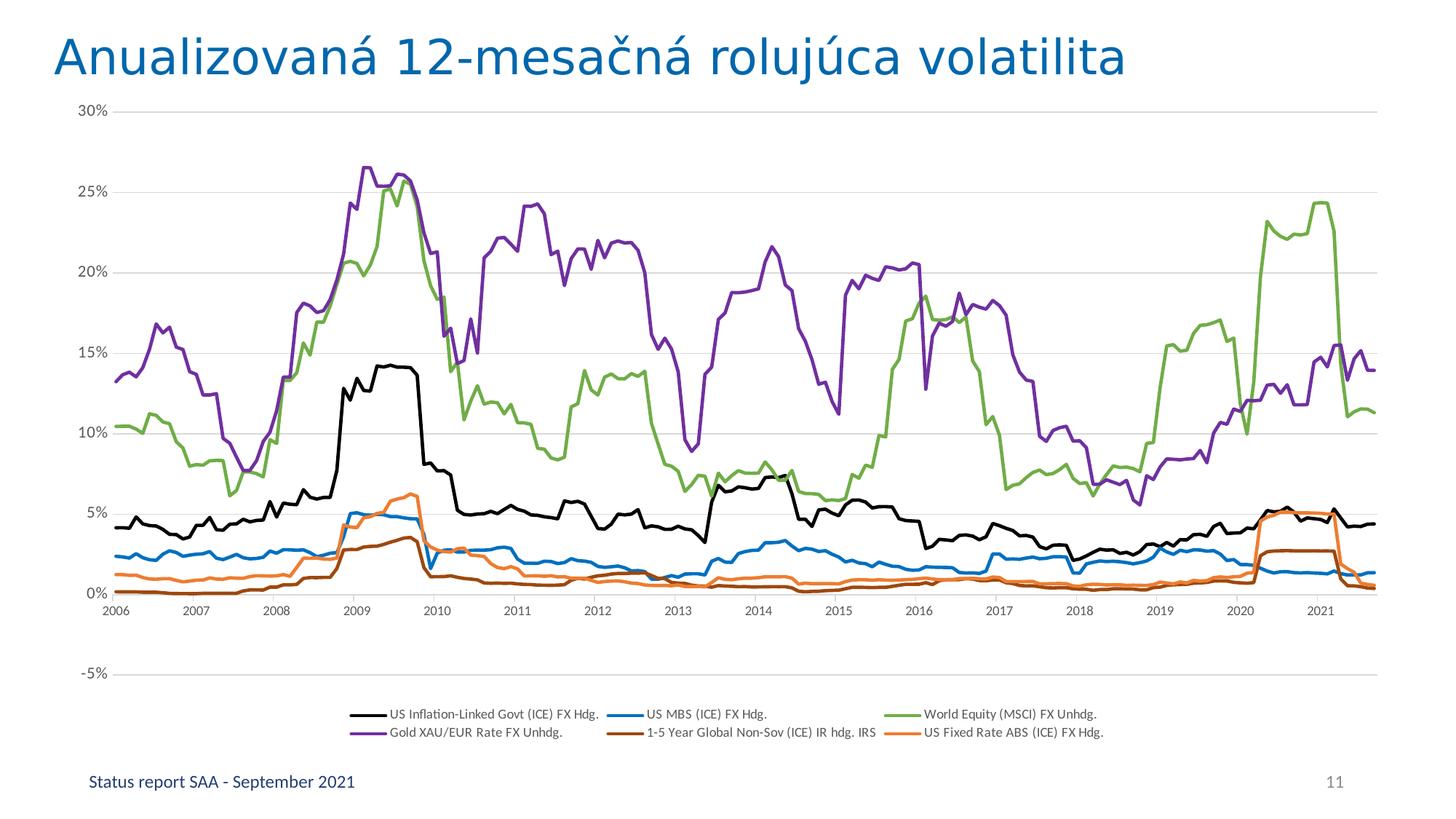

Anualizovaná 12-mesačná rolujúca volatilita

### Chart

| Category | US Inflation-Linked Govt (ICE) FX Hdg. | US MBS (ICE) FX Hdg. | World Equity (MSCI) FX Unhdg. | Gold XAU/EUR Rate FX Unhdg. | 1-5 Year Global Non-Sov (ICE) IR hdg. IRS | US Fixed Rate ABS (ICE) FX Hdg. |
|---|---|---|---|---|---|---|
| 38718 | 0.041572125276439734 | 0.02384069610789691 | 0.10462009817952346 | 0.13244990449214933 | 0.0017454147722741225 | 0.012442859580717551 |
| 38749 | 0.041620360402091654 | 0.023405087248094356 | 0.10468652674261213 | 0.13678990289115447 | 0.0017042060268107793 | 0.012424440356886028 |
| 38777 | 0.0412639076279413 | 0.02274738166750786 | 0.10473626053868104 | 0.13835494098108297 | 0.0017253062969171064 | 0.011980661311235931 |
| 38808 | 0.04831248248265 | 0.025441744508511277 | 0.10293093032889503 | 0.13543875978926592 | 0.0016778855741676785 | 0.012082845465595203 |
| 38838 | 0.04396052392358812 | 0.022943715122803535 | 0.10025936088986381 | 0.14118959895518673 | 0.0015132235309251094 | 0.010615205217902376 |
| 38869 | 0.04292250861092051 | 0.02166445433926693 | 0.1124795255903531 | 0.1525421902044767 | 0.0015178543468270659 | 0.00970695486377024 |
| 38899 | 0.042681444446035326 | 0.02129109587682991 | 0.11149507019649639 | 0.16835406765777483 | 0.0014469120724683118 | 0.009545713935869572 |
| 38930 | 0.04057709967681054 | 0.025157228312428146 | 0.10736010916403503 | 0.1627816061210669 | 0.0011740218365632186 | 0.009904285114856278 |
| 38961 | 0.03746677400771855 | 0.0272552345264338 | 0.10627211803334322 | 0.1663608258074052 | 0.0007606874880957716 | 0.00993204181150354 |
| 38991 | 0.0373336780692958 | 0.02622667535163388 | 0.09508467067356145 | 0.1539445252276209 | 0.0006567897131294973 | 0.00882818369047265 |
| 39022 | 0.03462246393731834 | 0.023803749704615868 | 0.09112583079865687 | 0.1524433479017152 | 0.0006219836303019851 | 0.007961221925399047 |
| 39052 | 0.03582052179712326 | 0.024548452089693966 | 0.07985819640604318 | 0.13863971154371246 | 0.0006071393429997613 | 0.008403459785328679 |
| 39083 | 0.043077749899032985 | 0.025116537109315773 | 0.08089989071788865 | 0.1370175347297491 | 0.0006069296799165751 | 0.009000040403949711 |
| 39114 | 0.043085661820905743 | 0.02539969577484237 | 0.08046207360822454 | 0.12415182069792571 | 0.0007773322677886557 | 0.009039229150561658 |
| 39142 | 0.04798323760344951 | 0.026782690984358468 | 0.08322868146938914 | 0.12419415614779505 | 0.0007908798322696748 | 0.010388651150523476 |
| 39173 | 0.0403299585239739 | 0.022621548054092947 | 0.0834808648509093 | 0.12501608206623563 | 0.0007780161250958047 | 0.009652641183540485 |
| 39203 | 0.040030572293958254 | 0.02178731136151582 | 0.0833664119007782 | 0.09716995740261689 | 0.0007932900421088688 | 0.009541114857671125 |
| 39234 | 0.04379325591499636 | 0.02333708480664899 | 0.06143794621373595 | 0.09406765268765133 | 0.0008017877751398036 | 0.01046310226896923 |
| 39264 | 0.044005923051747976 | 0.025004154382094912 | 0.06478028775393468 | 0.0854717520224886 | 0.000808140401842965 | 0.010212482558124642 |
| 39295 | 0.04685532268202155 | 0.02292236938411512 | 0.07628573302455531 | 0.07718884240276037 | 0.0022857344154957764 | 0.010116053847946116 |
| 39326 | 0.045237685818151865 | 0.022235982918765614 | 0.07628974710442325 | 0.07722991515993337 | 0.0029237522591230728 | 0.011210707138510691 |
| 39356 | 0.04614177755964367 | 0.02250552639201798 | 0.07522990972286736 | 0.08329118577609938 | 0.002913933611273443 | 0.01172618515041521 |
| 39387 | 0.046380750219343056 | 0.023217607738328875 | 0.0731897881180007 | 0.09526599266181131 | 0.0028576579730452507 | 0.0116765542084049 |
| 39417 | 0.0578796100853864 | 0.02709123373814019 | 0.09633765788246217 | 0.10098814796413573 | 0.0046549084553052945 | 0.01154248240197922 |
| 39448 | 0.04825668290977473 | 0.025769817440352404 | 0.09399319755469432 | 0.11443646192098755 | 0.004609881678623551 | 0.011670718603722426 |
| 39479 | 0.056941217536556545 | 0.027930255182247343 | 0.13331924817797897 | 0.13533957285507237 | 0.006074970258064119 | 0.012439063104152614 |
| 39508 | 0.05620141077168146 | 0.02786680071013144 | 0.1332265689081202 | 0.13538220951313942 | 0.00604969345579517 | 0.011409480507654389 |
| 39539 | 0.055923142387972566 | 0.027586982931678623 | 0.13796951565181034 | 0.17542812904323038 | 0.006355271970433824 | 0.016909851620229604 |
| 39569 | 0.06529369007520071 | 0.02785800407260167 | 0.15657278348371045 | 0.1813334644565674 | 0.010070292945093503 | 0.02266859742222507 |
| 39600 | 0.06057242366862093 | 0.02606691720797212 | 0.14897431846439949 | 0.17955963990839077 | 0.01061382460413176 | 0.022582682625088068 |
| 39630 | 0.059418142546164815 | 0.02362431336183513 | 0.1695590390934353 | 0.17544721058487825 | 0.010542992502562586 | 0.02276163338922439 |
| 39661 | 0.060412936904727176 | 0.02447265691263693 | 0.1694587566634858 | 0.1766296565882012 | 0.010709306063589571 | 0.022124013075060647 |
| 39692 | 0.06044655069488325 | 0.025723168721813974 | 0.17962551981688615 | 0.18355960077584307 | 0.010701294738998132 | 0.02196422442394574 |
| 39722 | 0.07729713648700648 | 0.02607140893078783 | 0.19291679332729622 | 0.1957610298442107 | 0.01623504934617469 | 0.02269528745637016 |
| 39753 | 0.12831119741401442 | 0.035998216117418415 | 0.20611966453523992 | 0.21178467802047474 | 0.02777641821925406 | 0.04327926429806563 |
| 39783 | 0.12095538001488589 | 0.05037601404348196 | 0.2073466661853014 | 0.24354862078349176 | 0.02804865950451108 | 0.042006809404710035 |
| 39814 | 0.1345414165364568 | 0.05090042569923788 | 0.20596675792653305 | 0.23958168970194016 | 0.02801842640445423 | 0.0416568475218006 |
| 39845 | 0.12699569956928033 | 0.04971390613939287 | 0.1982613583772864 | 0.26563772111591766 | 0.02958665915577492 | 0.047761633423415564 |
| 39873 | 0.1265604707424299 | 0.04937669260620108 | 0.20505616105157295 | 0.265464104249649 | 0.02998386050709766 | 0.04844840582798083 |
| 39904 | 0.14223714730240927 | 0.049873558944777345 | 0.21651893848097403 | 0.254111336644482 | 0.030154317495780996 | 0.05053330521906949 |
| 39934 | 0.14155529581307535 | 0.049654232356457696 | 0.2510970977005237 | 0.2539575321876058 | 0.031209499719272536 | 0.051111663497234616 |
| 39965 | 0.14269920073675635 | 0.04851816782495922 | 0.2522594669275015 | 0.25423438850269175 | 0.032615250755102 | 0.05815289588661943 |
| 39995 | 0.1414980923417826 | 0.048491685885314384 | 0.2417213428197116 | 0.2615092887691924 | 0.0337776293640413 | 0.05942572323344649 |
| 40026 | 0.1414699621185295 | 0.04774230171166103 | 0.25720928123188136 | 0.260994452313985 | 0.03516012863250852 | 0.06030590834916742 |
| 40057 | 0.1411653324361834 | 0.047186631003437236 | 0.25528204743155586 | 0.2573084498094682 | 0.035550728416012665 | 0.06261088810335555 |
| 40087 | 0.1364282236862366 | 0.0471016151045221 | 0.2412428588428593 | 0.24550540979384672 | 0.03288660006197606 | 0.061049668899407404 |
| 40118 | 0.08101072583306484 | 0.03747574767281318 | 0.20777600153184397 | 0.2251083677283352 | 0.016815863452001617 | 0.0335765887053898 |
| 40148 | 0.08188748933195417 | 0.01616521742957559 | 0.1921373284353911 | 0.21217490386700455 | 0.011113400592405221 | 0.02963121495990334 |
| 40179 | 0.07692302764334086 | 0.02584664493789193 | 0.1836296971790728 | 0.21317497868817142 | 0.01116674608746067 | 0.027674198518409965 |
| 40210 | 0.07710486578208099 | 0.027570902151626185 | 0.1850473349855525 | 0.16070211680515042 | 0.01118801428477653 | 0.02670648321015979 |
| 40238 | 0.07435987108160373 | 0.027837066198603877 | 0.1386667619978955 | 0.165733751313921 | 0.01170082359183629 | 0.026465708001109648 |
| 40269 | 0.05247365494832968 | 0.026475553045987706 | 0.144638482668549 | 0.14372327103992508 | 0.01075055812504635 | 0.028526113714215654 |
| 40299 | 0.049841073605830545 | 0.02648041197152752 | 0.10862942413384016 | 0.14559350819113015 | 0.010038027694721707 | 0.028891579144355285 |
| 40330 | 0.049511409153483364 | 0.027558134750180232 | 0.12038680528904715 | 0.1715080196459067 | 0.009659021218999928 | 0.024595995793846383 |
| 40360 | 0.0501195951518148 | 0.027631781931813103 | 0.12991346280905663 | 0.15027979840736153 | 0.009191767067228249 | 0.024248953491945693 |
| 40391 | 0.05031263739676326 | 0.027630730421694675 | 0.1185184197693306 | 0.20948200992147065 | 0.007224682440331641 | 0.023712203800804955 |
| 40422 | 0.05177074919998041 | 0.02795020686213903 | 0.11976435070610507 | 0.2136016742360934 | 0.007037104259824233 | 0.0192941015480238 |
| 40452 | 0.05034448340276131 | 0.029094193735020545 | 0.11938076867774833 | 0.2217058220445718 | 0.007164190622305304 | 0.016814189624459238 |
| 40483 | 0.05298660310956826 | 0.029512580214360973 | 0.1124258930829939 | 0.2221459474486847 | 0.0070113284955653915 | 0.016166763604832775 |
| 40513 | 0.05548470739352831 | 0.02871312069420529 | 0.11829971621562957 | 0.2179713239129858 | 0.0071080255537474876 | 0.01737435623398618 |
| 40544 | 0.052970962542956225 | 0.02206060083250021 | 0.1069355919199052 | 0.21352687510220428 | 0.006648277288823843 | 0.015982018020262646 |
| 40575 | 0.05188624296565428 | 0.019560364376602357 | 0.10679484660034723 | 0.2416459143439345 | 0.00631753116335804 | 0.01162498993156944 |
| 40603 | 0.04952927169407454 | 0.019505701730519718 | 0.10587883909916208 | 0.24147194852416817 | 0.0062653237600447925 | 0.011613398218515465 |
| 40634 | 0.04930576842520558 | 0.019420304276241866 | 0.09097819243556277 | 0.24300471424185152 | 0.005867918168853722 | 0.01166814895345444 |
| 40664 | 0.048387295383658865 | 0.02075883601571323 | 0.09045404117684216 | 0.23684914197845 | 0.005832666628567074 | 0.01140183198995989 |
| 40695 | 0.04788976053016306 | 0.020562842702311367 | 0.08498361195368838 | 0.21148295850688784 | 0.005755737058875178 | 0.01173993146952276 |
| 40725 | 0.047127840835520796 | 0.01929781028557856 | 0.0837784987329047 | 0.21362137199756204 | 0.005900674845842942 | 0.010995605733862296 |
| 40756 | 0.05828945515115219 | 0.019924936181031586 | 0.08547170816779534 | 0.19219610947619278 | 0.006199298347393841 | 0.011109430473905736 |
| 40787 | 0.05729537693550693 | 0.022329755728827193 | 0.11674602043832474 | 0.2089290302051767 | 0.008904742352456715 | 0.010194875718177778 |
| 40817 | 0.05802643817496235 | 0.0211079328043446 | 0.11872195559992947 | 0.21501914971036054 | 0.010133002785677376 | 0.010188596120618919 |
| 40848 | 0.0563289152292949 | 0.020849959886597557 | 0.1394045635304658 | 0.21493551483025655 | 0.009688489890774329 | 0.010266956705859823 |
| 40878 | 0.04867164715071431 | 0.020065609657049812 | 0.12735123165064638 | 0.2023428171951016 | 0.010793117335514416 | 0.008864439171102806 |
| 40909 | 0.04110300973275447 | 0.017517551717686403 | 0.12414310836019073 | 0.22034473268204235 | 0.011670386376715133 | 0.0075912844762925326 |
| 40940 | 0.04070762492792631 | 0.016972498342907563 | 0.13525863866366256 | 0.20947598631786113 | 0.012054714656703635 | 0.008154603273333077 |
| 40969 | 0.04384651328523999 | 0.017308752121397996 | 0.1372556167646116 | 0.21861104074365173 | 0.01277713582928506 | 0.008407877258856717 |
| 41000 | 0.050031940616152216 | 0.017763614241169803 | 0.1343075589554471 | 0.21998245898962634 | 0.013141134239132827 | 0.008513862492749956 |
| 41030 | 0.049577081490250204 | 0.01669784825549796 | 0.13418243480970954 | 0.21869310900372282 | 0.013107073732080012 | 0.00796899902462947 |
| 41061 | 0.05006804061383959 | 0.01475685726581498 | 0.1374642587733089 | 0.21898928648192914 | 0.013323135039198818 | 0.007155261890893492 |
| 41091 | 0.05286679340998984 | 0.014962224858866164 | 0.1357304351714421 | 0.21412292971645505 | 0.013328353918688467 | 0.0068626393014508775 |
| 41122 | 0.04151121513299968 | 0.014330286744577658 | 0.13894237735144072 | 0.20027323702819808 | 0.013564363403619595 | 0.005977189975230832 |
| 41153 | 0.04274039466785065 | 0.00965721021262917 | 0.1065670582897356 | 0.16183407437540073 | 0.01189461298999754 | 0.005703443138698204 |
| 41183 | 0.04214865758673266 | 0.00955403151459206 | 0.09360714394262633 | 0.15258514794619357 | 0.010099486935663433 | 0.005659157502346407 |
| 41214 | 0.0405874888918427 | 0.010658631585373767 | 0.08102803213176715 | 0.15950262960116052 | 0.009920327615557865 | 0.0056859635786893495 |
| 41244 | 0.04063184957640988 | 0.011812604593091539 | 0.0798445639807985 | 0.15274815121633334 | 0.007516655445802281 | 0.005517707033640959 |
| 41275 | 0.04254173084908938 | 0.010825264640896986 | 0.07667020375539618 | 0.13860838176592874 | 0.007145650298035735 | 0.005979603969859847 |
| 41306 | 0.04082992307342519 | 0.012757640135157514 | 0.06415682456164434 | 0.09638722415292654 | 0.00695955327719975 | 0.005054423804945524 |
| 41334 | 0.040318891917493785 | 0.01295647644300648 | 0.0684675907074415 | 0.08904288858583595 | 0.005859832451839929 | 0.0049495812495053085 |
| 41365 | 0.03673304024246489 | 0.0129493095639041 | 0.07419146191553429 | 0.09375882902611733 | 0.005391312877718611 | 0.005129496696912508 |
| 41395 | 0.03239395384102635 | 0.012212370405007006 | 0.07364001507707393 | 0.1370353753381431 | 0.005210272196693409 | 0.0048001893902030746 |
| 41426 | 0.05758651609850726 | 0.0207527023431999 | 0.06118995384282225 | 0.14151870367753355 | 0.0046190081579962974 | 0.007504243647915007 |
| 41456 | 0.0679699614803213 | 0.022441190213128584 | 0.07554546273089656 | 0.17114561021098706 | 0.005630191341815529 | 0.010478428056987104 |
| 41487 | 0.06393133731519378 | 0.0201998244816857 | 0.07015686692148558 | 0.17522466546969612 | 0.005331984962128423 | 0.0094981682444564 |
| 41518 | 0.06445225350457641 | 0.02004788540197966 | 0.07400713187842314 | 0.1879020776967622 | 0.005195393064139525 | 0.009273510662095558 |
| 41548 | 0.06703005045228866 | 0.025510594590554655 | 0.07709399014471516 | 0.18777790748081713 | 0.0049000139146370145 | 0.00983163863157196 |
| 41579 | 0.06646265335441469 | 0.026742138861899037 | 0.07554848577463825 | 0.1882010879370136 | 0.004999618167238555 | 0.010232377756194037 |
| 41609 | 0.06562728202092896 | 0.027478993464429908 | 0.0754355987177595 | 0.18909645731251978 | 0.004778736044375978 | 0.010230604709755564 |
| 41640 | 0.06605238492700663 | 0.02766337979745392 | 0.07559379538762305 | 0.19017440280481326 | 0.004806071917140574 | 0.01052531968851562 |
| 41671 | 0.07278232003097256 | 0.032277351896562785 | 0.08249766159137753 | 0.20699995551831304 | 0.004844463569140269 | 0.011088790408663729 |
| 41699 | 0.0731716897564774 | 0.032285559254311154 | 0.07762680614360627 | 0.21644288186116284 | 0.004941118754437555 | 0.01109985216936776 |
| 41730 | 0.07277845004470135 | 0.032556755897132236 | 0.0710573540224329 | 0.21025233884464037 | 0.004911532810177952 | 0.011119931327453095 |
| 41760 | 0.07413604711486972 | 0.03364723411569461 | 0.0710865334968071 | 0.1925989883364322 | 0.004927963805947367 | 0.011173749675833169 |
| 41791 | 0.06278034861903262 | 0.030226416351505272 | 0.07721634402222452 | 0.18909101667633274 | 0.004191344978318143 | 0.010266710546934956 |
| 41821 | 0.04682495012859548 | 0.02730116530979451 | 0.0641354425046583 | 0.16542865026765513 | 0.002090260966743365 | 0.006543451271726148 |
| 41852 | 0.04686637445488454 | 0.02876995971179282 | 0.06285815984538033 | 0.15759609217148063 | 0.0017442789601749748 | 0.007131872124484567 |
| 41883 | 0.04238013203034048 | 0.028258193180353584 | 0.06275837194327102 | 0.14602694155448145 | 0.0019955313714761424 | 0.006812519891547274 |
| 41913 | 0.052674691180006845 | 0.02681116931429884 | 0.062331653487839624 | 0.13089100264732326 | 0.0020632630819782884 | 0.006817672223380538 |
| 41944 | 0.05311639363442582 | 0.027320782632208093 | 0.05842724141397894 | 0.13212827416747186 | 0.0024746349593057523 | 0.006857141599025857 |
| 41974 | 0.05067356025671483 | 0.025081467805388245 | 0.058954894404061375 | 0.12005512713157099 | 0.002642579662512991 | 0.006842664951344879 |
| 42005 | 0.04906081383900449 | 0.023349035993337746 | 0.05848238376566849 | 0.11218028880145083 | 0.002756611886158276 | 0.006635620132697058 |
| 42036 | 0.055757155513073746 | 0.020310463716115303 | 0.059725923280375404 | 0.18620896162643558 | 0.0036374154160737407 | 0.008095648101407211 |
| 42064 | 0.0587199024646205 | 0.0213108235411023 | 0.07471232617895031 | 0.1954047566649331 | 0.00452957152298296 | 0.00906280309837966 |
| 42095 | 0.05883439346628343 | 0.019678117057002453 | 0.07236385973674572 | 0.19020023419674134 | 0.004544650201560672 | 0.009254480487359032 |
| 42125 | 0.05757141612419704 | 0.019235911491506996 | 0.08051082308967583 | 0.19865797915033778 | 0.004466432377392294 | 0.009198375350620841 |
| 42156 | 0.05386630790459587 | 0.017307462132113576 | 0.07915829028349329 | 0.1967226694084067 | 0.004337213181504707 | 0.008943976642513004 |
| 42186 | 0.05468411669014887 | 0.02021998831040036 | 0.09887657186116827 | 0.1953905172534431 | 0.004510762886495124 | 0.009260266538476976 |
| 42217 | 0.05475455614085295 | 0.018817605876122787 | 0.09808822581611013 | 0.20388374143264135 | 0.004503174637761877 | 0.008997095996133218 |
| 42248 | 0.05448705092204769 | 0.017627153382314353 | 0.14006005958649256 | 0.2031942596698172 | 0.005140120267429193 | 0.008959868099678497 |
| 42278 | 0.04721462446781043 | 0.017452373373373502 | 0.1463309749474483 | 0.20190665877762382 | 0.005816631327495322 | 0.009043939206100202 |
| 42309 | 0.04604793865685472 | 0.01574400289865088 | 0.17018094925118515 | 0.20267209279916304 | 0.0063970355350243 | 0.009312511622933563 |
| 42339 | 0.04578954416180024 | 0.015144889026875158 | 0.17161002682163484 | 0.2062749566752643 | 0.006398001818749918 | 0.009443373819293032 |
| 42370 | 0.045549272821258674 | 0.015338721056084291 | 0.18140105070488424 | 0.20529102988527473 | 0.006458034460337687 | 0.009897496469493502 |
| 42401 | 0.028620387361586716 | 0.017358486266219914 | 0.18563422790155643 | 0.12777718091645784 | 0.0074241669260230484 | 0.010253802842227497 |
| 42430 | 0.0300845680767339 | 0.017081013382753907 | 0.17110038092191662 | 0.16090246689098062 | 0.006229106896439707 | 0.009707032127652235 |
| 42461 | 0.03435869666276118 | 0.01693952747006512 | 0.17068025491607122 | 0.16886940481169743 | 0.008647098830348717 | 0.009254786967736307 |
| 42491 | 0.03398832205866651 | 0.01688728273529576 | 0.17107014599762915 | 0.16692775102802634 | 0.009246366854067602 | 0.009316102872299808 |
| 42522 | 0.0335532363972132 | 0.016702224947048767 | 0.17274560928715393 | 0.1699109598946896 | 0.009319825886005304 | 0.00933004676983308 |
| 42552 | 0.03684111191688882 | 0.013756977403220782 | 0.16926173172565223 | 0.18749739440875424 | 0.009315012321272288 | 0.009942856275190289 |
| 42583 | 0.03711530963215731 | 0.01339753437288844 | 0.17266879847653707 | 0.1741211196466714 | 0.009899676303248046 | 0.009951056590771015 |
| 42614 | 0.03636501353074008 | 0.013509603318313303 | 0.1453099730947836 | 0.18046460734798628 | 0.009660048936446721 | 0.010154738705738232 |
| 42644 | 0.03410360364856157 | 0.013142191252188157 | 0.138739038199873 | 0.1787907382945042 | 0.00875818318644185 | 0.009826448077417484 |
| 42675 | 0.03598626657237705 | 0.01464506122151144 | 0.10567044547701825 | 0.17755475790783437 | 0.008658387420719444 | 0.009714463443752309 |
| 42705 | 0.04423439252231438 | 0.02527031801792911 | 0.11074755663249772 | 0.18296211245908003 | 0.009026374989692453 | 0.010912048386989491 |
| 42736 | 0.04288700619068671 | 0.02528433650953239 | 0.0990570833135428 | 0.17978570457911072 | 0.009128028264636342 | 0.0106229203312289 |
| 42767 | 0.041206870565697926 | 0.022008869286556435 | 0.06531937357729095 | 0.17379371422633774 | 0.007373150307334405 | 0.008103271505442051 |
| 42795 | 0.03988787238793721 | 0.022169120210533636 | 0.06796894788982027 | 0.14919144093247075 | 0.006877589429708371 | 0.008106912875049069 |
| 42826 | 0.03653208141794377 | 0.021952627301864015 | 0.06890521536307422 | 0.1384048290886277 | 0.005720467240929315 | 0.00810838567051532 |
| 42856 | 0.03676650488988832 | 0.022706786130221868 | 0.07277981750004091 | 0.13347508488148593 | 0.005380192629197651 | 0.008106695324909471 |
| 42887 | 0.035797263861921065 | 0.02335663795077614 | 0.07596675284507906 | 0.13262021861519413 | 0.00546804269451976 | 0.008170588050496065 |
| 42917 | 0.02987143299359622 | 0.022321321238183502 | 0.07747535573826969 | 0.0984929614866358 | 0.004916314214383114 | 0.006642505003932832 |
| 42948 | 0.02842872602907776 | 0.022578668935725393 | 0.0746037911135153 | 0.09528665565199437 | 0.004301689942759283 | 0.006709268351927937 |
| 42979 | 0.030697915090590285 | 0.02355481402253823 | 0.0753094613079171 | 0.10207755081391451 | 0.004133845887086482 | 0.00686120251850942 |
| 43009 | 0.03092427863493196 | 0.023609451689755714 | 0.07777342563821749 | 0.1038055598588543 | 0.004319430728485158 | 0.006894637573703731 |
| 43040 | 0.030644936108448803 | 0.023386678997785352 | 0.08099704904597453 | 0.10468294643391639 | 0.004326210813171268 | 0.006792645086615911 |
| 43070 | 0.021271645660148372 | 0.013469022708692442 | 0.07232325333246212 | 0.09545958043982578 | 0.003606281136623104 | 0.005421341665542346 |
| 43101 | 0.022176614013210156 | 0.013350634986600994 | 0.06904640010360143 | 0.09567601814059626 | 0.0033902480467042258 | 0.005147295847865609 |
| 43132 | 0.024081427774041212 | 0.019095186209189905 | 0.06961716414530252 | 0.09129544562812254 | 0.0033302525156783253 | 0.006096663767250831 |
| 43160 | 0.0262906556161552 | 0.020080700820801684 | 0.06132162777250873 | 0.06862489491977085 | 0.0026498370447324425 | 0.006435647173785598 |
| 43191 | 0.028243191134405213 | 0.02091053323088629 | 0.06883202414476229 | 0.06864596340424244 | 0.0031368817753825652 | 0.00629621242566441 |
| 43221 | 0.0276596029682936 | 0.020535408887621842 | 0.07462124651619456 | 0.07141254451461965 | 0.003131726215828754 | 0.006008972079694284 |
| 43252 | 0.027894857623192517 | 0.020750371519127512 | 0.08003442191338629 | 0.06990181828907953 | 0.0035878317078196914 | 0.006097343683933192 |
| 43282 | 0.02559074122341196 | 0.020440964218495616 | 0.07905128470125415 | 0.06841511179072127 | 0.003635055332828824 | 0.006115782117529278 |
| 43313 | 0.02633351735647246 | 0.01987001098046089 | 0.07930582050989 | 0.07105821282248957 | 0.0035083627365067446 | 0.0057150964359953945 |
| 43344 | 0.02461151153423942 | 0.01912903837339737 | 0.07834953912395165 | 0.05887649805516174 | 0.0034526511552718437 | 0.0058697026407569484 |
| 43374 | 0.026786965622718956 | 0.01991912625867638 | 0.07636175652039599 | 0.055729677485627356 | 0.002977863785882881 | 0.005772278579555911 |
| 43405 | 0.031144452154436748 | 0.020909097411066183 | 0.09403200483435667 | 0.0739112738555833 | 0.002992293130998062 | 0.00570203472455228 |
| 43435 | 0.03146819505468974 | 0.02326370778702312 | 0.09458556153511419 | 0.07157739413045272 | 0.0043461194812676905 | 0.006210216655567735 |
| 43466 | 0.029827242428844988 | 0.028912358320212543 | 0.12869134582042616 | 0.07937126537960128 | 0.004635204222234245 | 0.0077424514558022605 |
| 43497 | 0.03238999845631364 | 0.02656226766743313 | 0.15473556111651318 | 0.08440829590905781 | 0.0057031347042258655 | 0.007203052383286104 |
| 43525 | 0.030184140778651537 | 0.025013419670975888 | 0.1554576228082505 | 0.08416223133639579 | 0.006116448761703595 | 0.00663013711636631 |
| 43556 | 0.03416623678960907 | 0.027577593506982506 | 0.15146081027620156 | 0.08379781514280213 | 0.006253778494202161 | 0.007872744698700009 |
| 43586 | 0.03405299132501898 | 0.026687557196021314 | 0.1519858498882134 | 0.08432768524470069 | 0.006398842935179055 | 0.007219443443670962 |
| 43617 | 0.03728133581297751 | 0.0278450235475504 | 0.16246719083586159 | 0.08461343290879667 | 0.007092236472497105 | 0.008825809259830458 |
| 43647 | 0.03749794418607263 | 0.027731843691782457 | 0.1674804342588424 | 0.08965591863363062 | 0.007271438522178275 | 0.008369227182742958 |
| 43678 | 0.03627462925065847 | 0.02700466407527007 | 0.16787217670165938 | 0.0820008306401281 | 0.007576043582479998 | 0.008669272801630533 |
| 43709 | 0.042395085478475834 | 0.027358230936959355 | 0.16915604521702385 | 0.10045149031339987 | 0.008397828723707533 | 0.010513476632831352 |
| 43739 | 0.04434008354853325 | 0.025217085658158615 | 0.17081498253963298 | 0.10706926826714658 | 0.008550202549434933 | 0.010997034310956914 |
| 43770 | 0.03795841684120807 | 0.021176359889787905 | 0.15743757120025748 | 0.10592104347320995 | 0.008500346517000991 | 0.010618023699009493 |
| 43800 | 0.03829213864252272 | 0.021817293391002714 | 0.15953947539088478 | 0.11540669814799688 | 0.007634650673677933 | 0.011094376544407121 |
| 43831 | 0.03843572048356722 | 0.018701446711174755 | 0.11841928742375497 | 0.11396373233016542 | 0.007302136673604515 | 0.011333527092817855 |
| 43862 | 0.04136695244449916 | 0.01864346729359302 | 0.09976920668527794 | 0.12084151407107227 | 0.007064242222759506 | 0.013311101313633599 |
| 43891 | 0.040932568939659776 | 0.018184615875664088 | 0.13223543488808012 | 0.12061083314557558 | 0.007438652737253872 | 0.013785949039115546 |
| 43922 | 0.04645397595274468 | 0.016397396689164356 | 0.1977225384206657 | 0.12091347701909219 | 0.0241598284160072 | 0.04568799603635709 |
| 43952 | 0.05229337755742725 | 0.014638463655104598 | 0.23218905018829666 | 0.13031986658668254 | 0.026631816925010442 | 0.048244623251998485 |
| 43983 | 0.05148694556522423 | 0.013439026953412418 | 0.2261846024657952 | 0.13079689343440692 | 0.027099688525549847 | 0.049308567852213714 |
| 44013 | 0.051802771687868725 | 0.014199685976041224 | 0.22278600223586958 | 0.12523522894186961 | 0.027257999659816293 | 0.05127997899233721 |
| 44044 | 0.05445732499356303 | 0.014267787940927375 | 0.22098689208512154 | 0.13054477385054997 | 0.027374780032325036 | 0.05133385556601733 |
| 44075 | 0.05130952374825483 | 0.013670454870399754 | 0.2242230189734794 | 0.11805663490533251 | 0.027199731783436924 | 0.051028528562684694 |
| 44105 | 0.045671846111939994 | 0.013476001565071822 | 0.2237153838361019 | 0.1180333077768155 | 0.027156170569504087 | 0.050816278351081025 |
| 44136 | 0.04769379481270455 | 0.01368946608959538 | 0.22451161024199373 | 0.11820789702229831 | 0.0271790873818289 | 0.05081553261105756 |
| 44166 | 0.0472287651177273 | 0.013396326158520273 | 0.24332457455211384 | 0.14464081253169747 | 0.0272292309509802 | 0.0507146099623803 |
| 44197 | 0.04672000350249053 | 0.013245199130250929 | 0.24378054199620552 | 0.1476207604854199 | 0.027131248672802626 | 0.0505377989051939 |
| 44228 | 0.0447932129599198 | 0.012899736431415953 | 0.24355204859957721 | 0.14164052437199576 | 0.027144017757141255 | 0.05013980989556738 |
| 44256 | 0.053303054236216986 | 0.014666380541286187 | 0.22592843859841721 | 0.15494399983618842 | 0.02705061568783433 | 0.05006499012647097 |
| 44287 | 0.0476452706801191 | 0.013073137969272577 | 0.14323849836722807 | 0.15534005707835077 | 0.009711885876220294 | 0.01897096609415173 |
| 44317 | 0.04209226186712837 | 0.012228613241826801 | 0.11060083871677777 | 0.13332931880509494 | 0.005541220738495017 | 0.0161916308348143 |
| 44348 | 0.04258890284398678 | 0.01226647278338213 | 0.11373601023628287 | 0.14672560402681922 | 0.005418583343877387 | 0.013861101556645359 |
| 44378 | 0.042340425127766486 | 0.012254894013116852 | 0.11549967976164657 | 0.15174511538272806 | 0.004933848765047793 | 0.007176052979433496 |
| 44409 | 0.04381809619946369 | 0.013567691570250794 | 0.11536660506379523 | 0.13955188587564304 | 0.004068355709843742 | 0.006274423551936139 |
| 44440 | 0.0439435219137226 | 0.013613483623365341 | 0.11316337800435006 | 0.1394894797287737 | 0.003814784635884681 | 0.005777989584307299 |
Status report SAA - September 2021
11